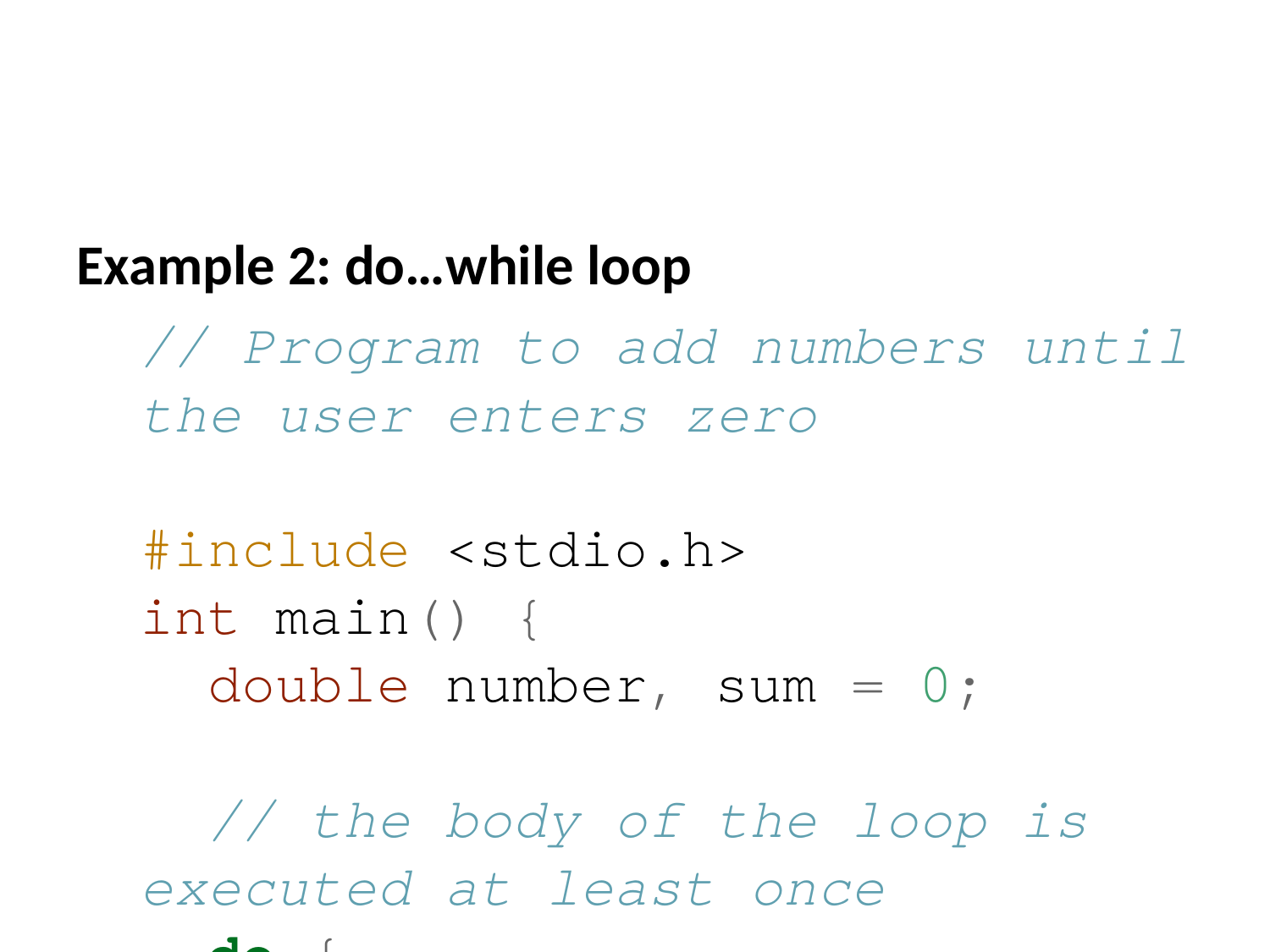

Example 2: do…while loop
// Program to add numbers until the user enters zero
#include <stdio.h>
int main() {
  double number, sum = 0;
  // the body of the loop is executed at least once
  do {
    printf("Enter a number: ");
    scanf("%lf", &number);
    sum += number;
  }
  while(number != 0.0);
  printf("Sum = %.2lf",sum);
  return 0;
}
Output
Enter a number: 1.5
Enter a number: 2.4
Enter a number: -3.4
Enter a number: 4.2
Enter a number: 0
Sum = 4.70
Here, we have used a do...while loop to prompt the user to enter a number. The loop works as long as the input number is not 0.
The do...while loop executes at least once i.e. the first iteration runs without checking the condition. The condition is checked only after the first iteration has been executed.
do {
  printf("Enter a number: ");
  scanf("%lf", &number);
  sum += number;
}
while(number != 0.0);
So, if the first input is a non-zero number, that number is added to the sum variable and the loop continues to the next iteration. This process is repeated until the user enters 0.
But if the first input is 0, there will be no second iteration of the loop and sum becomes 0.0.
Outside the loop, we print the value of sum.